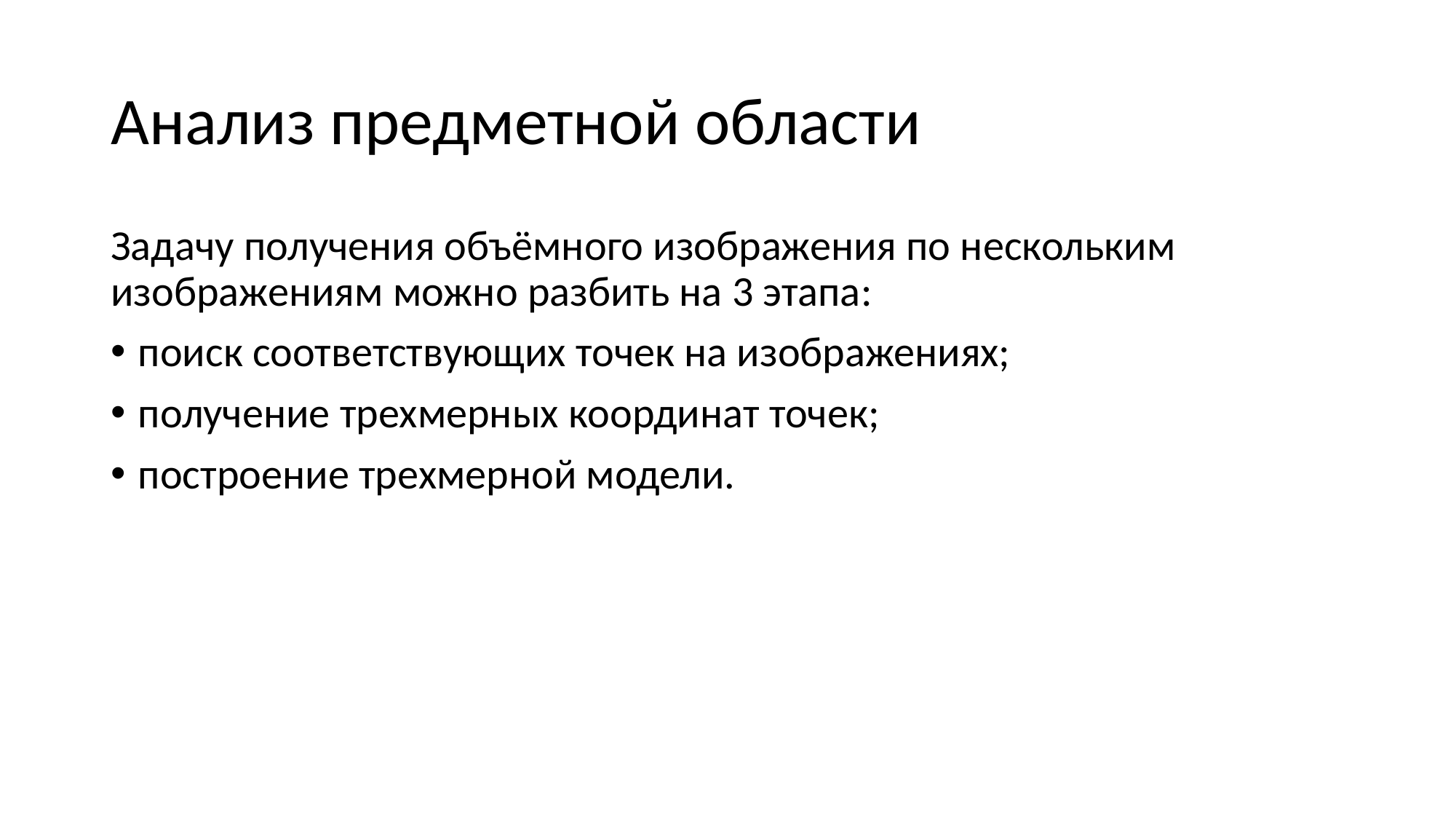

# Анализ предметной области
Задачу получения объёмного изображения по нескольким изображениям можно разбить на 3 этапа:
поиск соответствующих точек на изображениях;
получение трехмерных координат точек;
построение трехмерной модели.